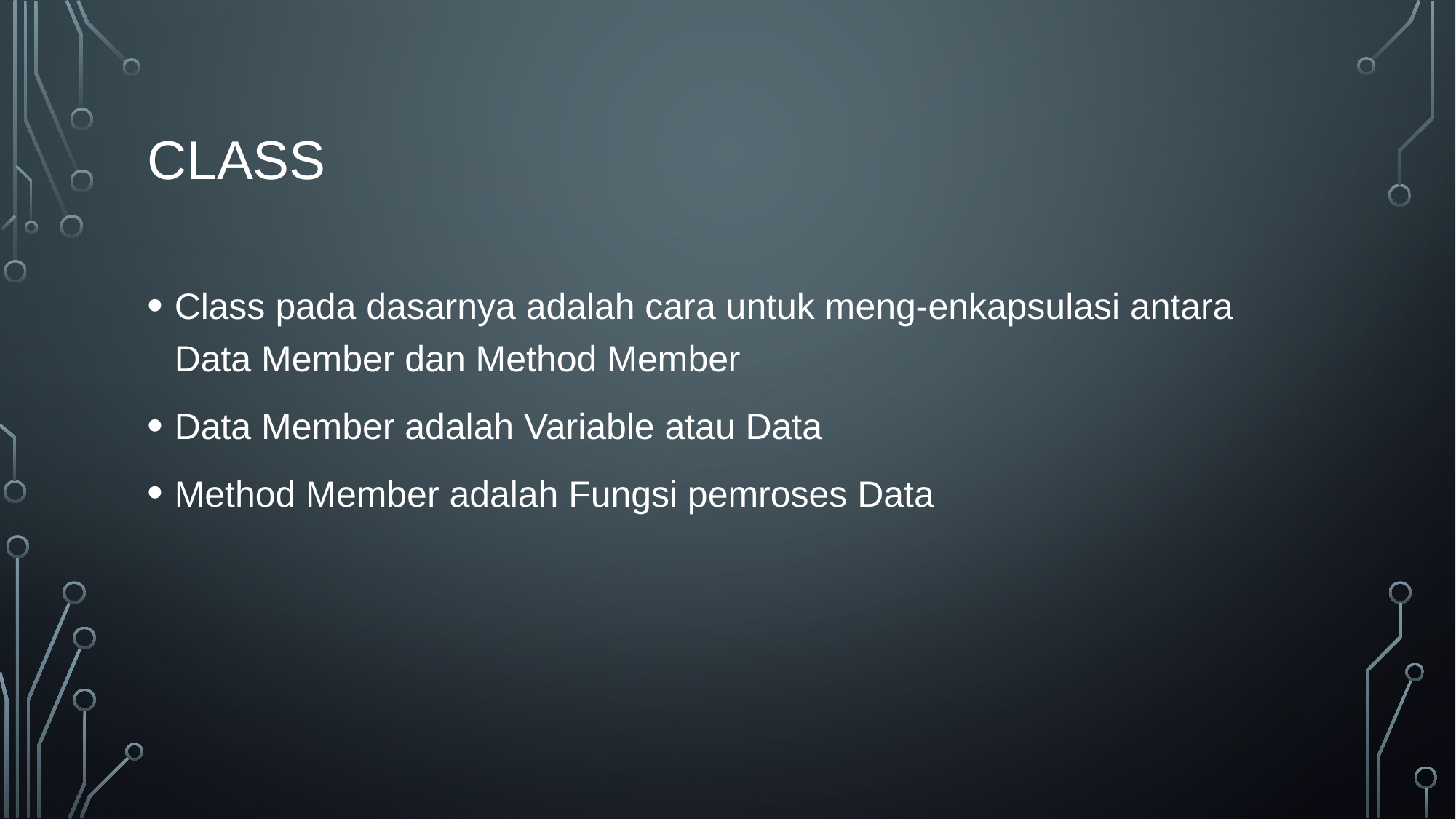

# Class
Class pada dasarnya adalah cara untuk meng-enkapsulasi antara Data Member dan Method Member
Data Member adalah Variable atau Data
Method Member adalah Fungsi pemroses Data